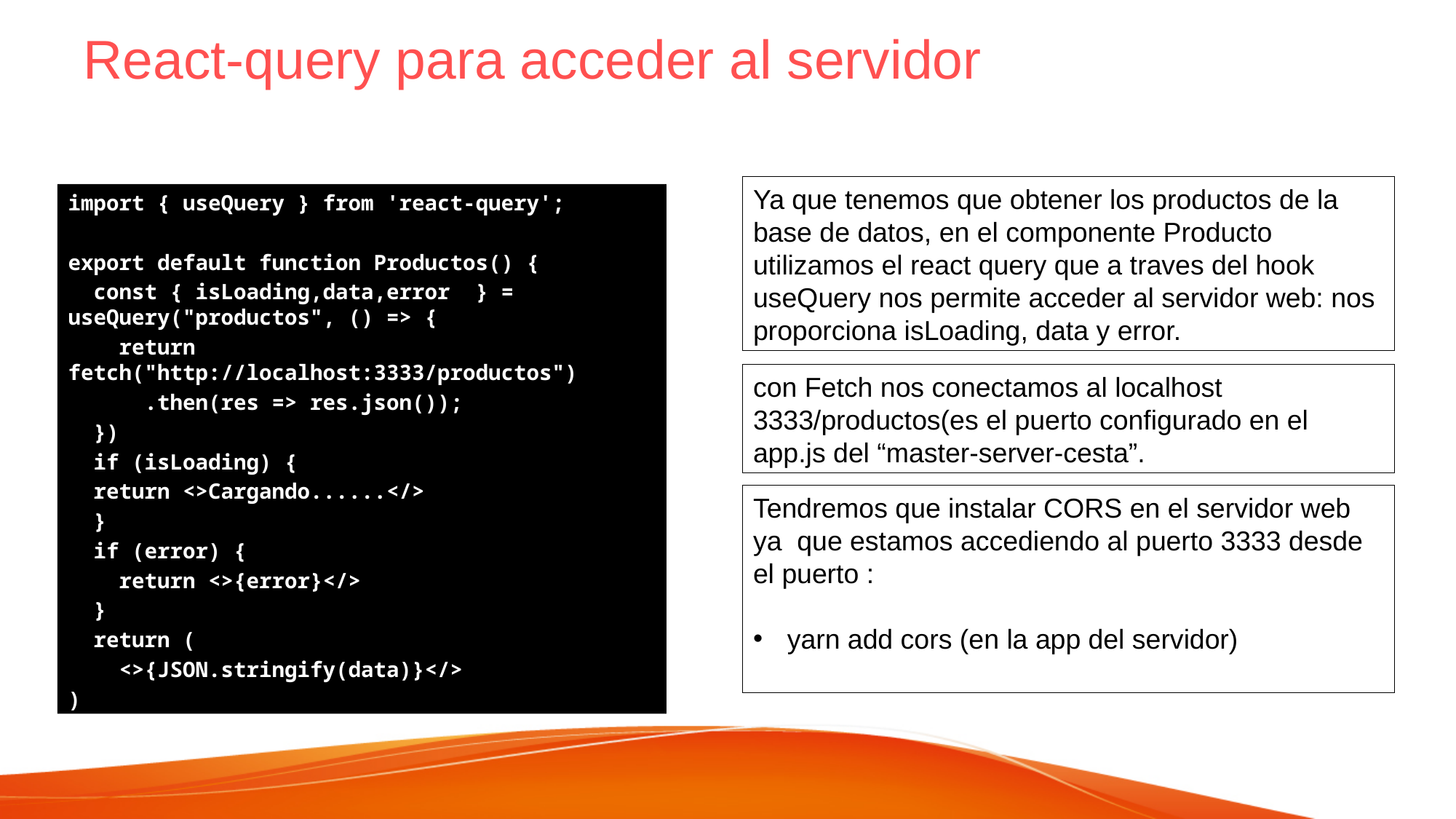

# React-query para acceder al servidor
Ya que tenemos que obtener los productos de la base de datos, en el componente Producto utilizamos el react query que a traves del hook useQuery nos permite acceder al servidor web: nos proporciona isLoading, data y error.
import { useQuery } from 'react-query';

export default function Productos() {
  const { isLoading,data,error  } = useQuery("productos", () => {
    return fetch("http://localhost:3333/productos")
      .then(res => res.json());
  })
  if (isLoading) {
  return <>Cargando......</>
  }
  if (error) {
    return <>{error}</>
  }
  return (
    <>{JSON.stringify(data)}</>
)
con Fetch nos conectamos al localhost 3333/productos(es el puerto configurado en el app.js del “master-server-cesta”.
Tendremos que instalar CORS en el servidor web ya  que estamos accediendo al puerto 3333 desde el puerto :

yarn add cors (en la app del servidor)